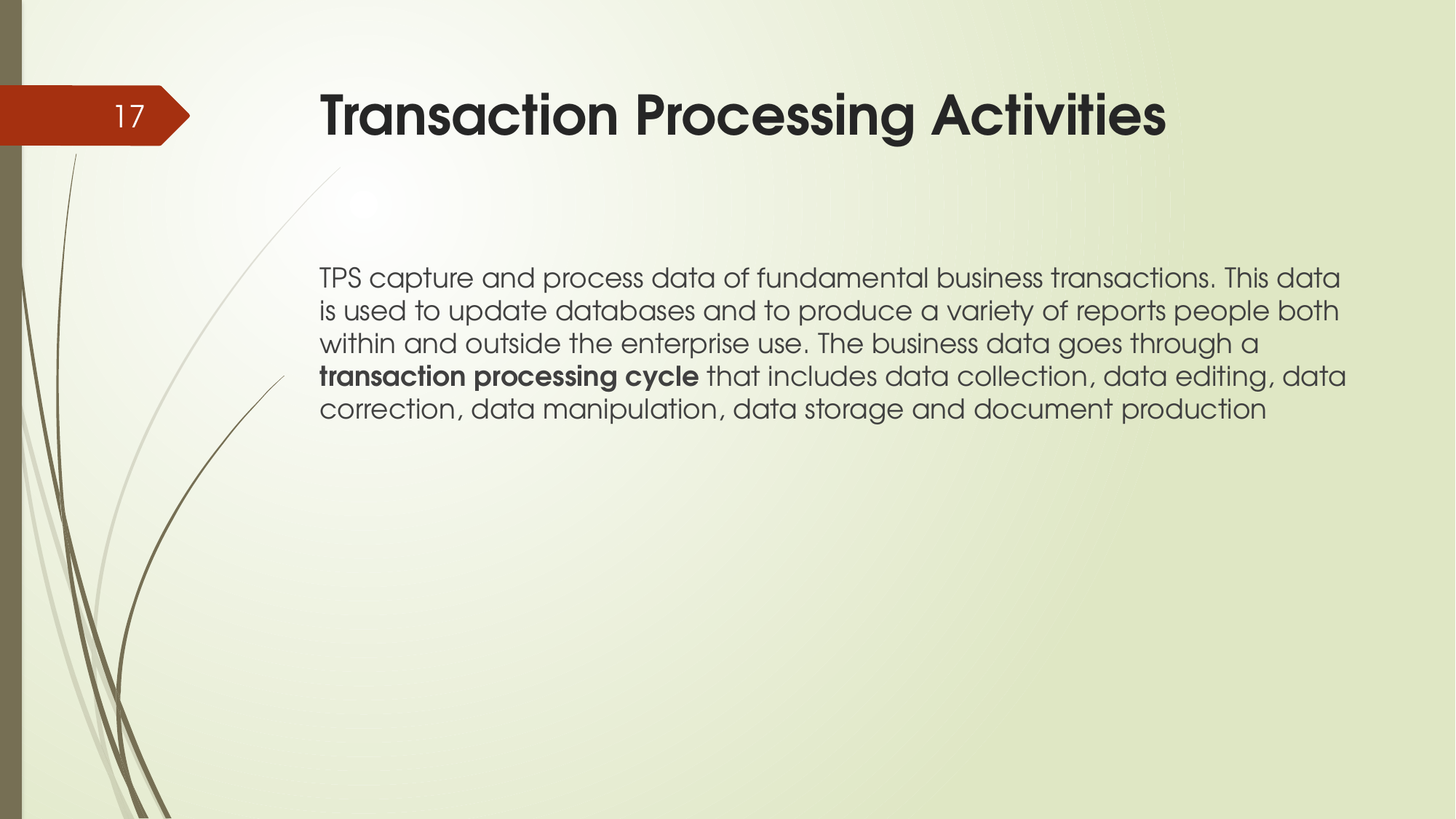

# Transaction Processing Activities
17
TPS capture and process data of fundamental business transactions. This data is used to update databases and to produce a variety of reports people both within and outside the enterprise use. The business data goes through a transaction processing cycle that includes data collection, data editing, data correction, data manipulation, data storage and document production